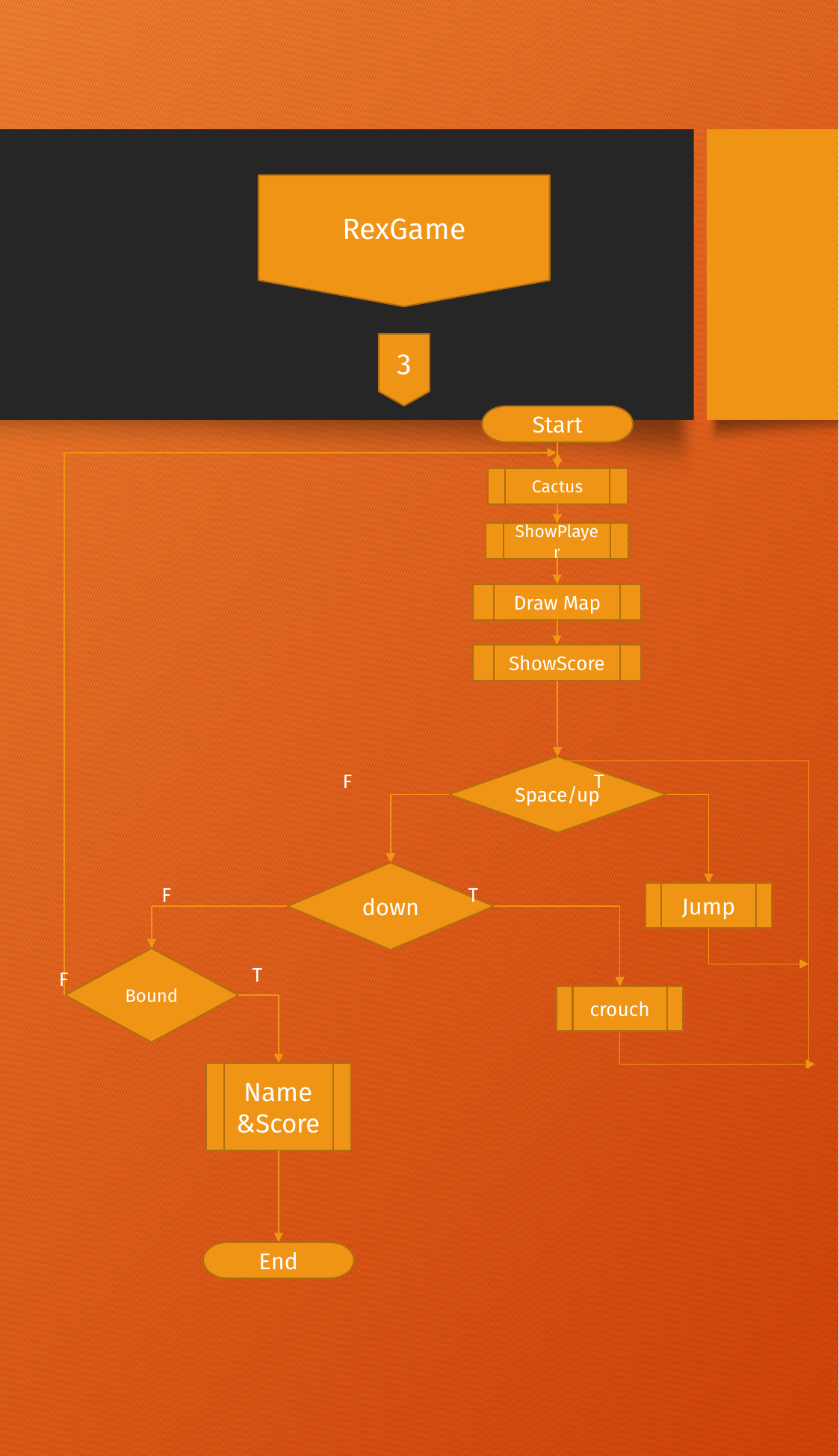

RexGame
3
Start
Cactus
ShowPlayer
Draw Map
ShowScore
Space/up
F
T
down
F
T
Jump
Bound
T
F
crouch
Name&Score
End